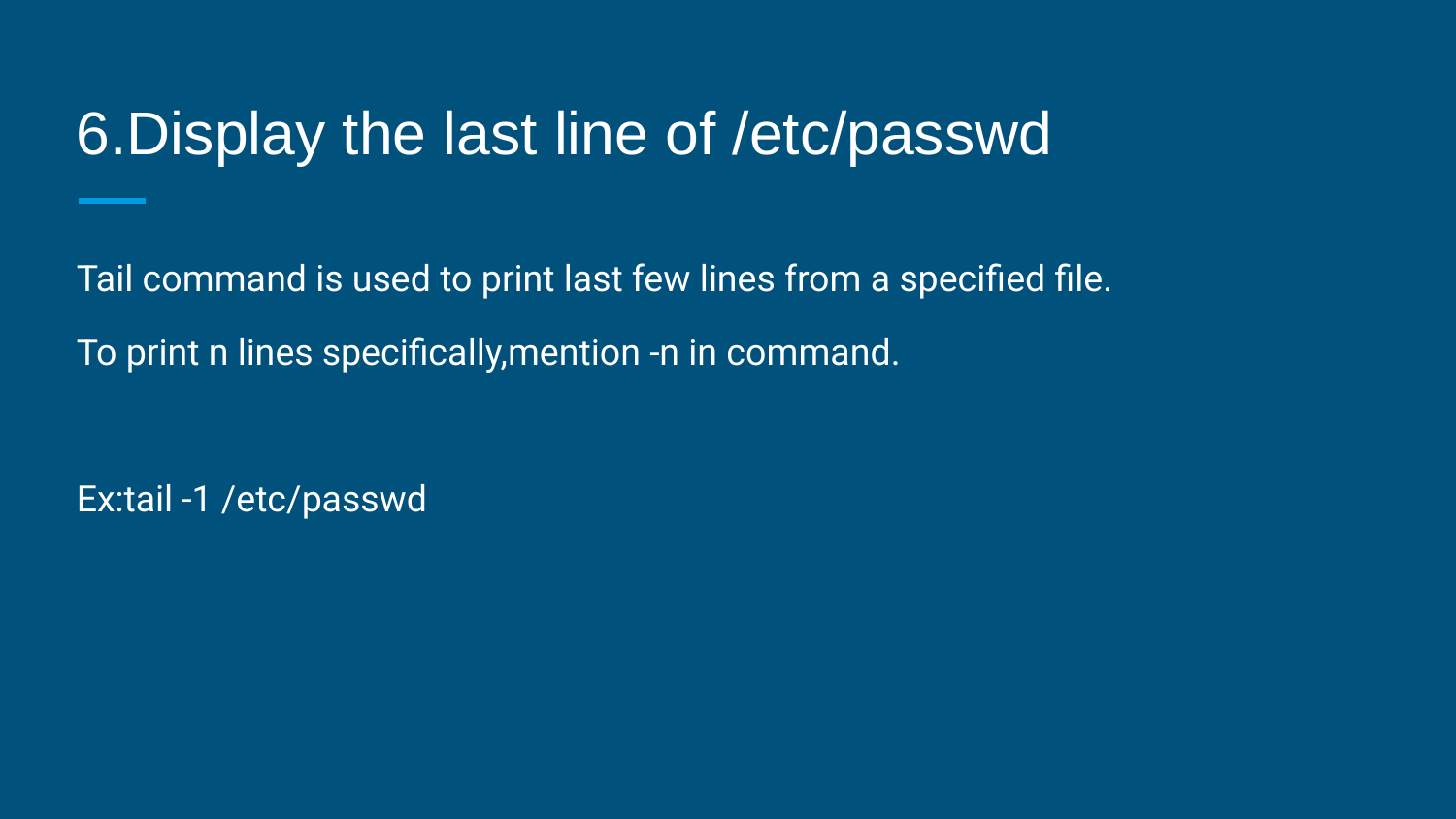

# 6.Display the last line of /etc/passwd
Tail command is used to print last few lines from a specified file.
To print n lines specifically,mention -n in command.

Ex:tail -1 /etc/passwd